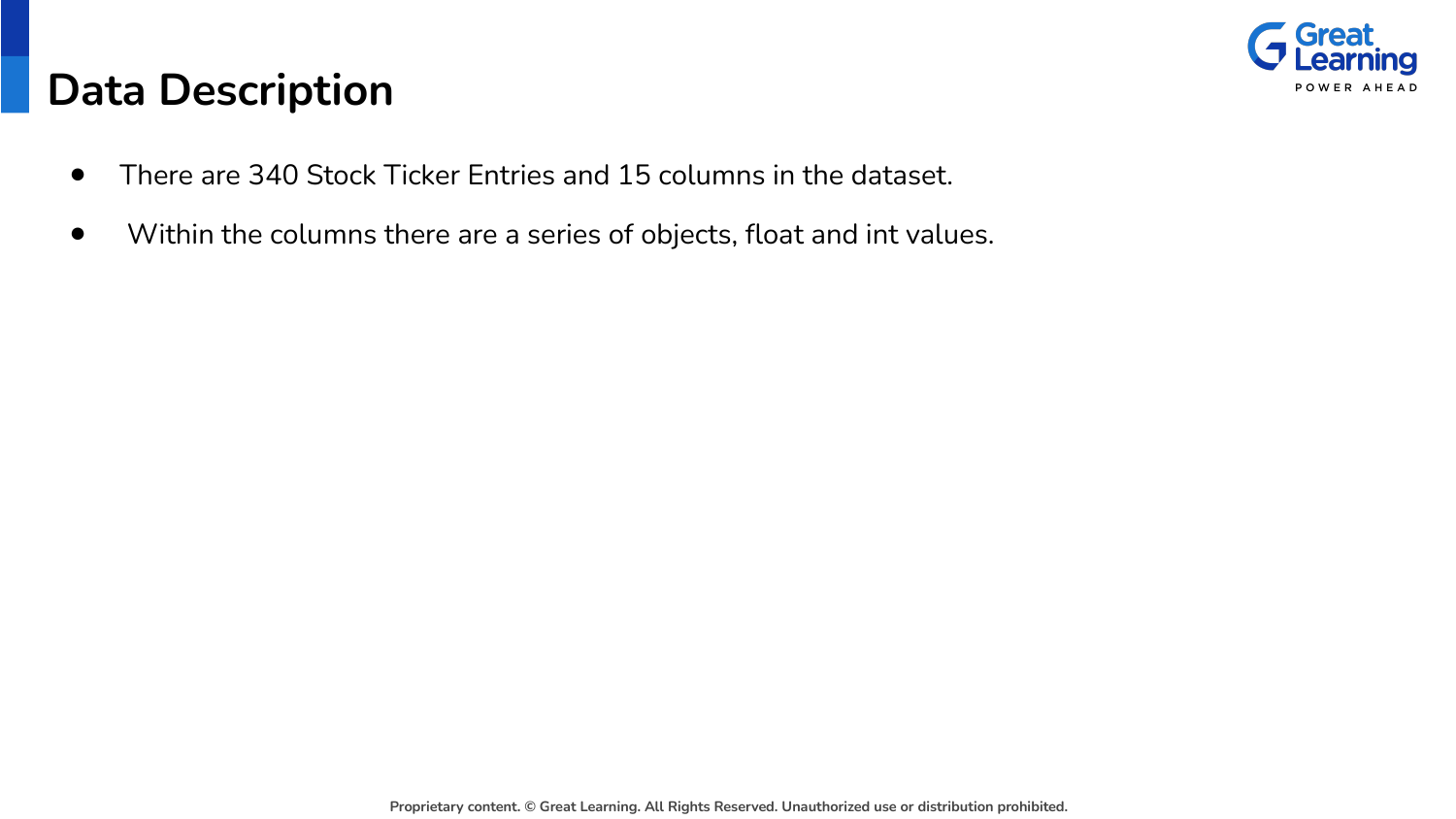

# Data Description
There are 340 Stock Ticker Entries and 15 columns in the dataset.
 Within the columns there are a series of objects, float and int values.